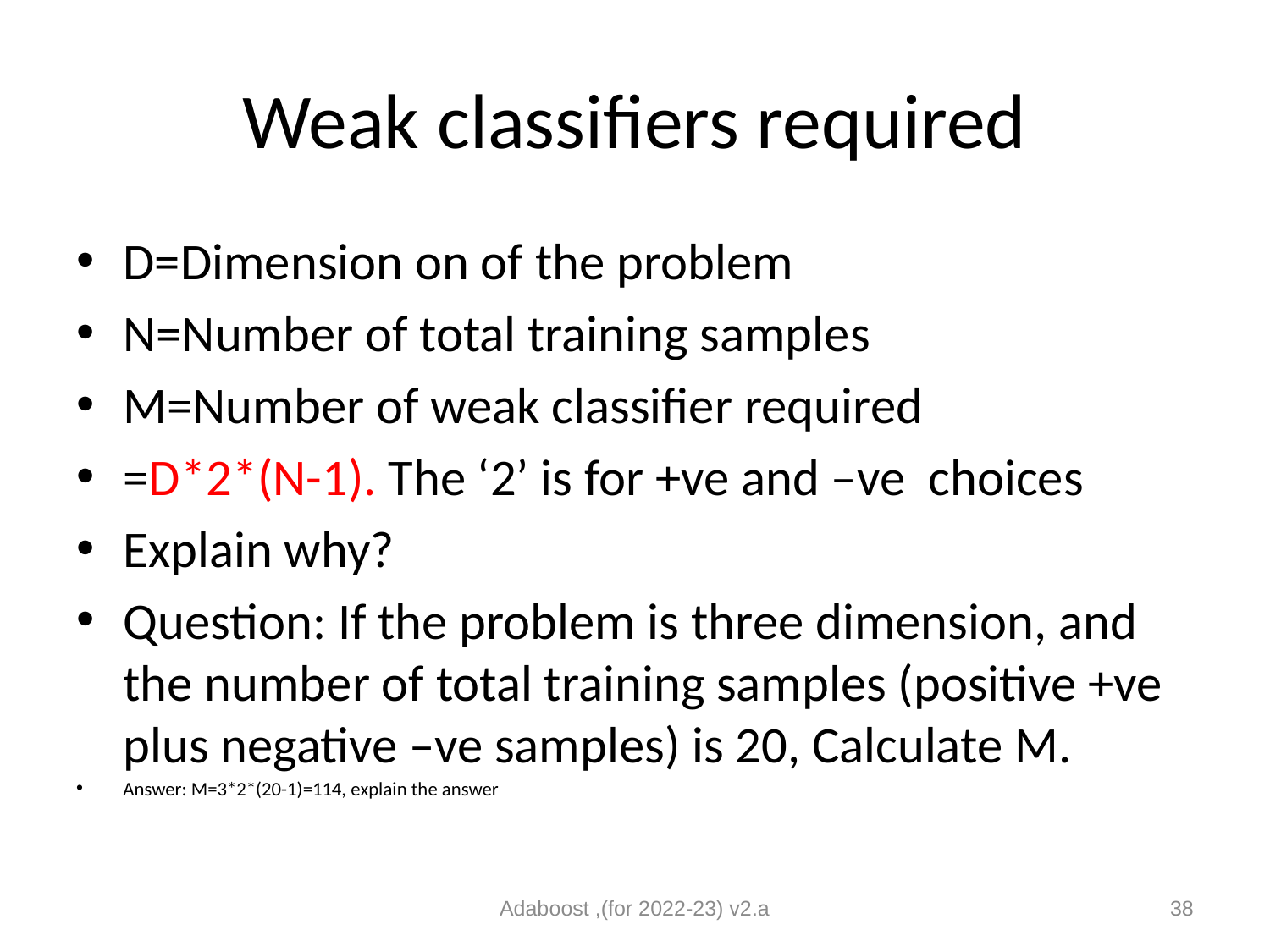

# Weak classifiers required
D=Dimension on of the problem
N=Number of total training samples
M=Number of weak classifier required
=D*2*(N-1). The ‘2’ is for +ve and –ve  choices
Explain why?
Question: If the problem is three dimension, and the number of total training samples (positive +ve plus negative –ve samples) is 20, Calculate M.
Answer: M=3*2*(20-1)=114, explain the answer
Adaboost ,(for 2022-23) v2.a
38